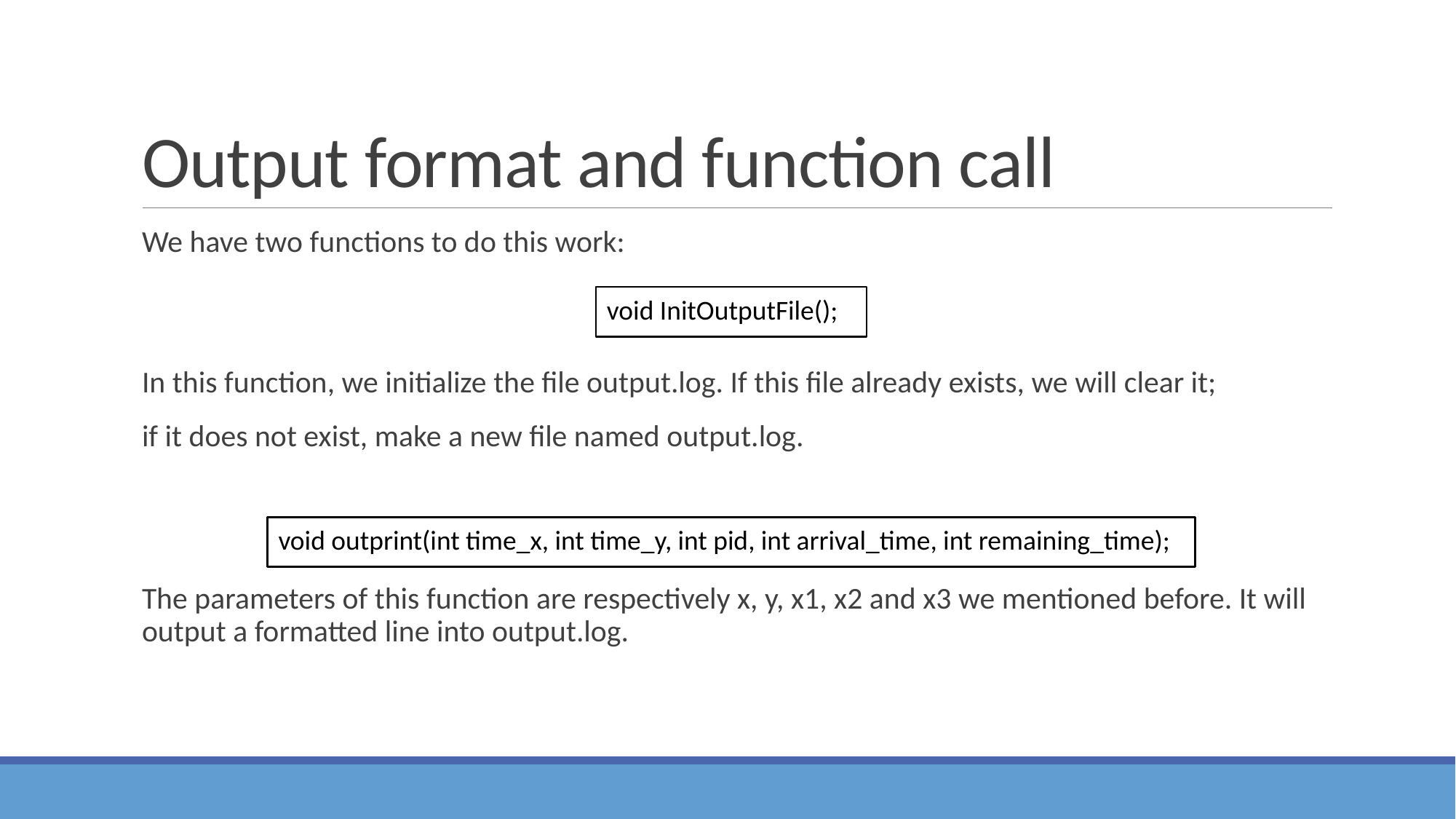

# Output format and function call
We have two functions to do this work:

In this function, we initialize the file output.log. If this file already exists, we will clear it;
if it does not exist, make a new file named output.log.

The parameters of this function are respectively x, y, x1, x2 and x3 we mentioned before. It will output a formatted line into output.log.
void InitOutputFile();
void outprint(int time_x, int time_y, int pid, int arrival_time, int remaining_time);